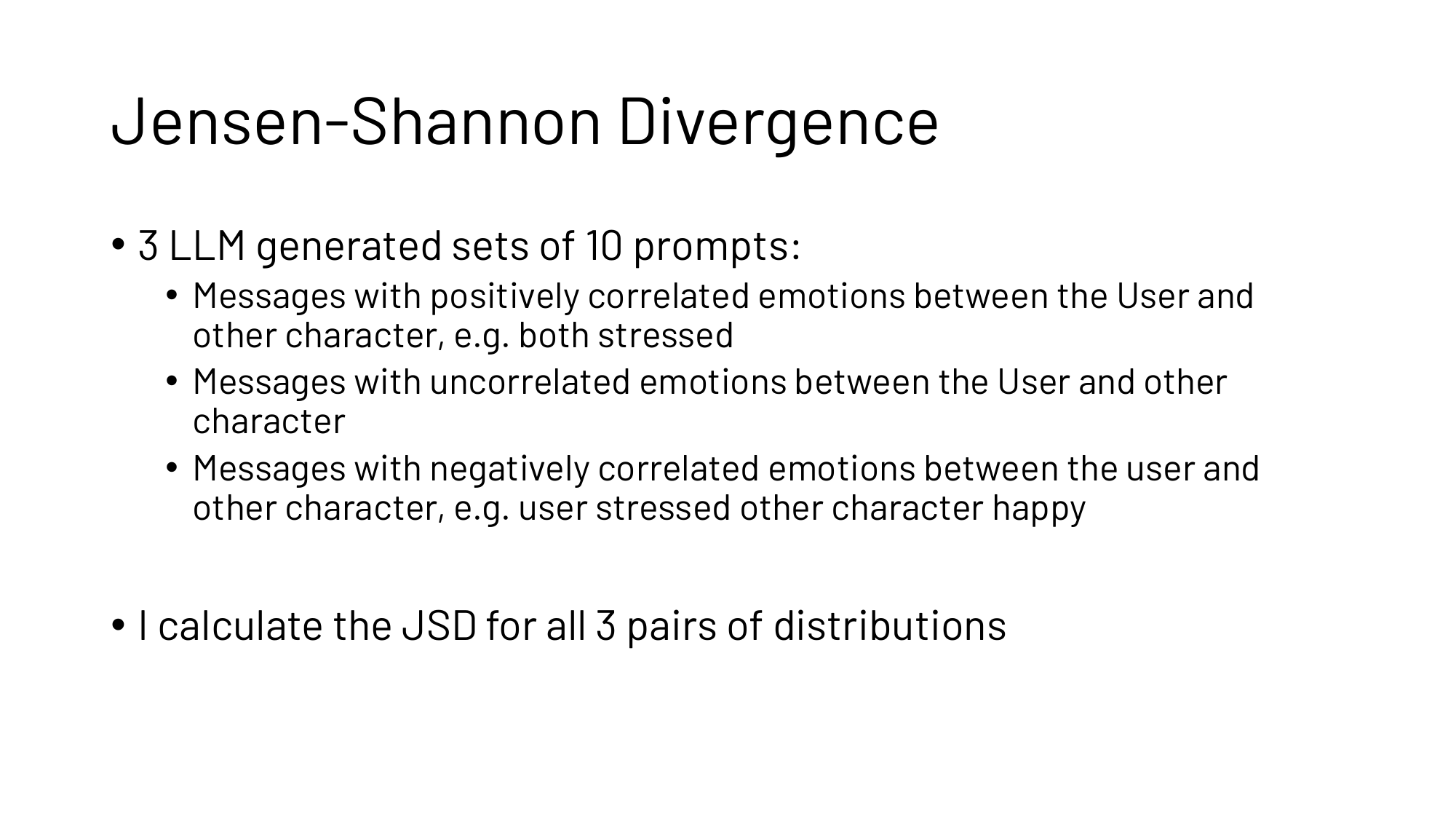

# Jensen-Shannon Divergence
3 LLM generated sets of 10 prompts:
Messages with positively correlated emotions between the User and other character, e.g. both stressed
Messages with uncorrelated emotions between the User and other character
Messages with negatively correlated emotions between the user and other character, e.g. user stressed other character happy

I calculate the JSD for all 3 pairs of distributions